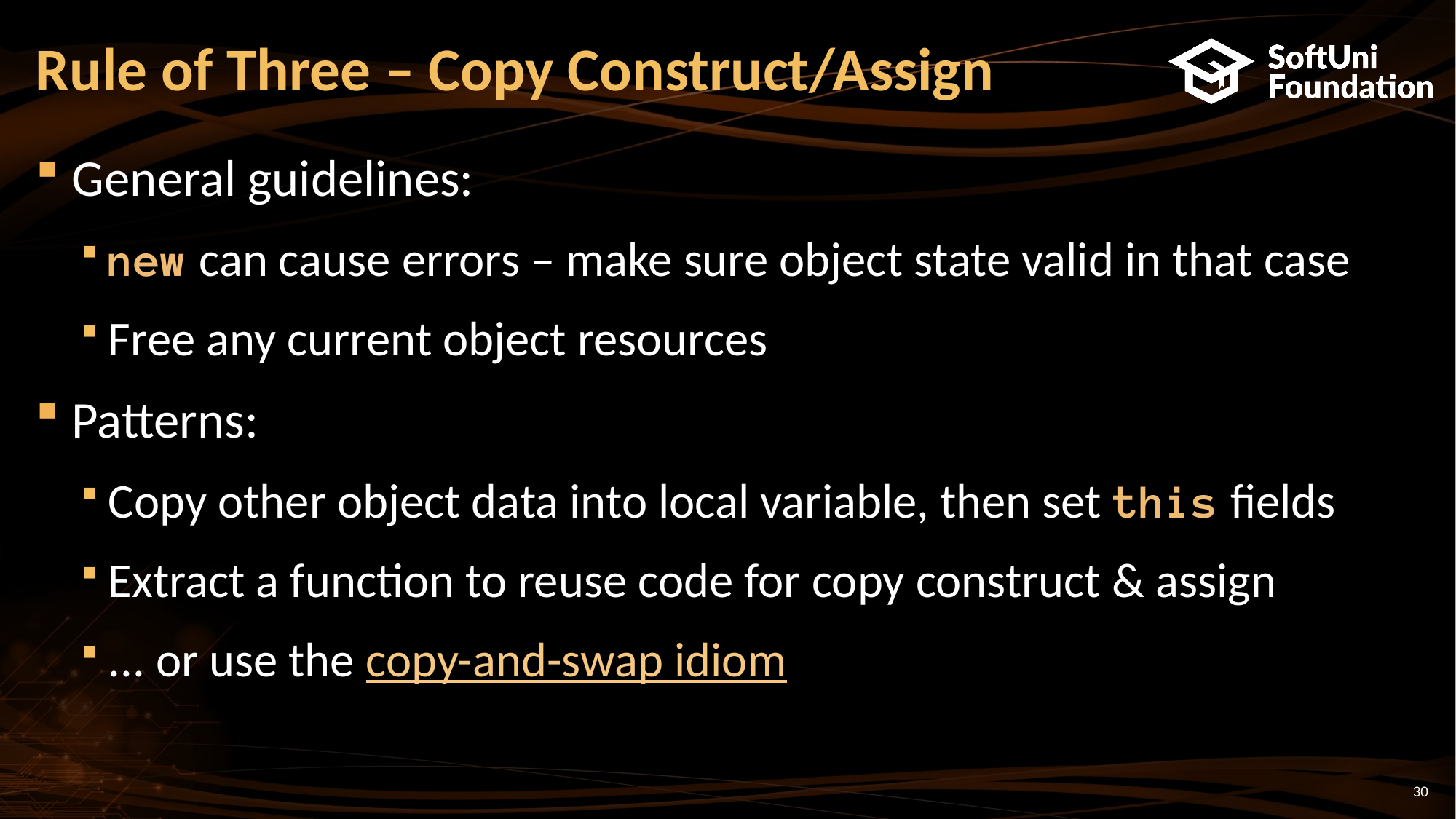

# Rule of Three – Copy Construct/Assign
General guidelines:
new can cause errors – make sure object state valid in that case
Free any current object resources
Patterns:
Copy other object data into local variable, then set this fields
Extract a function to reuse code for copy construct & assign
... or use the copy-and-swap idiom

30